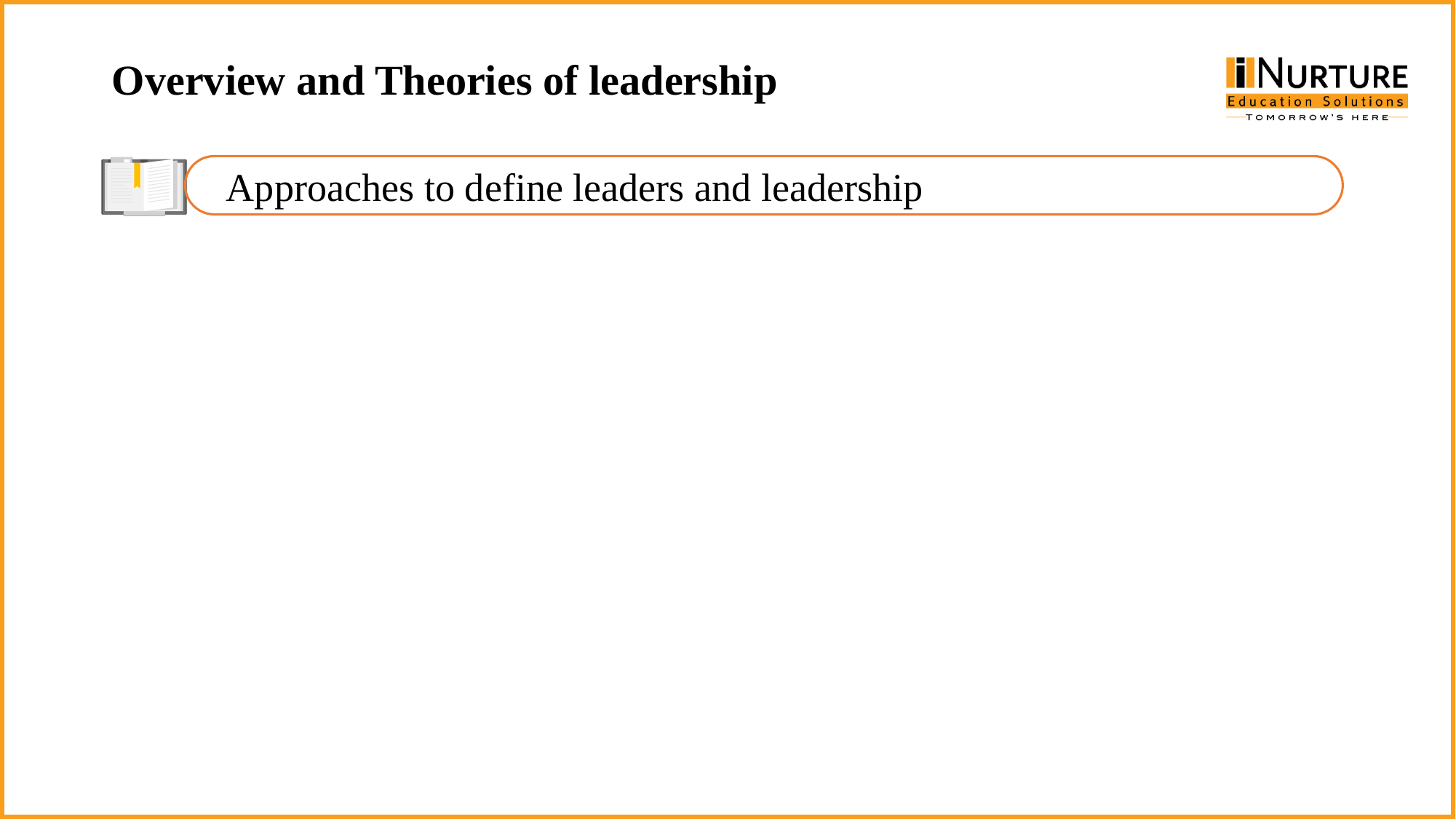

Overview and Theories of leadership

Approaches to define leaders and leadership